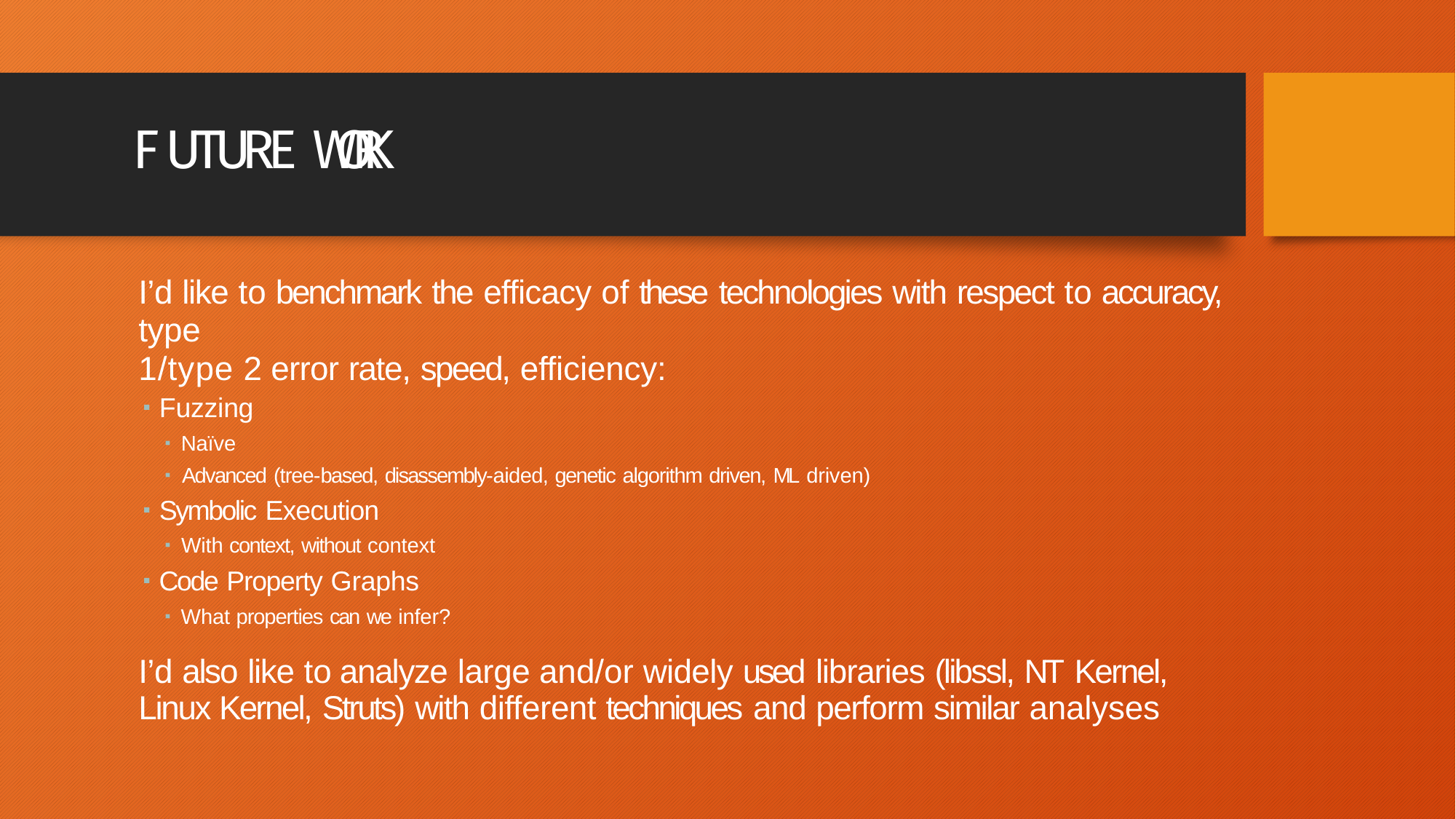

# F   U   T   U  R   E W       O        R        K
I’d like to benchmark the efficacy of these technologies with respect to accuracy, type
1/type 2 error rate, speed, efficiency:
🢝 Fuzzing
🢝 Naïve
🢝 Advanced (tree-based, disassembly-aided, genetic algorithm driven, ML driven)
🢝 Symbolic Execution
🢝 With context, without context
🢝 Code Property Graphs
🢝 What properties can we infer?

I’d also like to analyze large and/or widely used libraries (libssl, NT Kernel, Linux Kernel, Struts) with different techniques and perform similar analyses